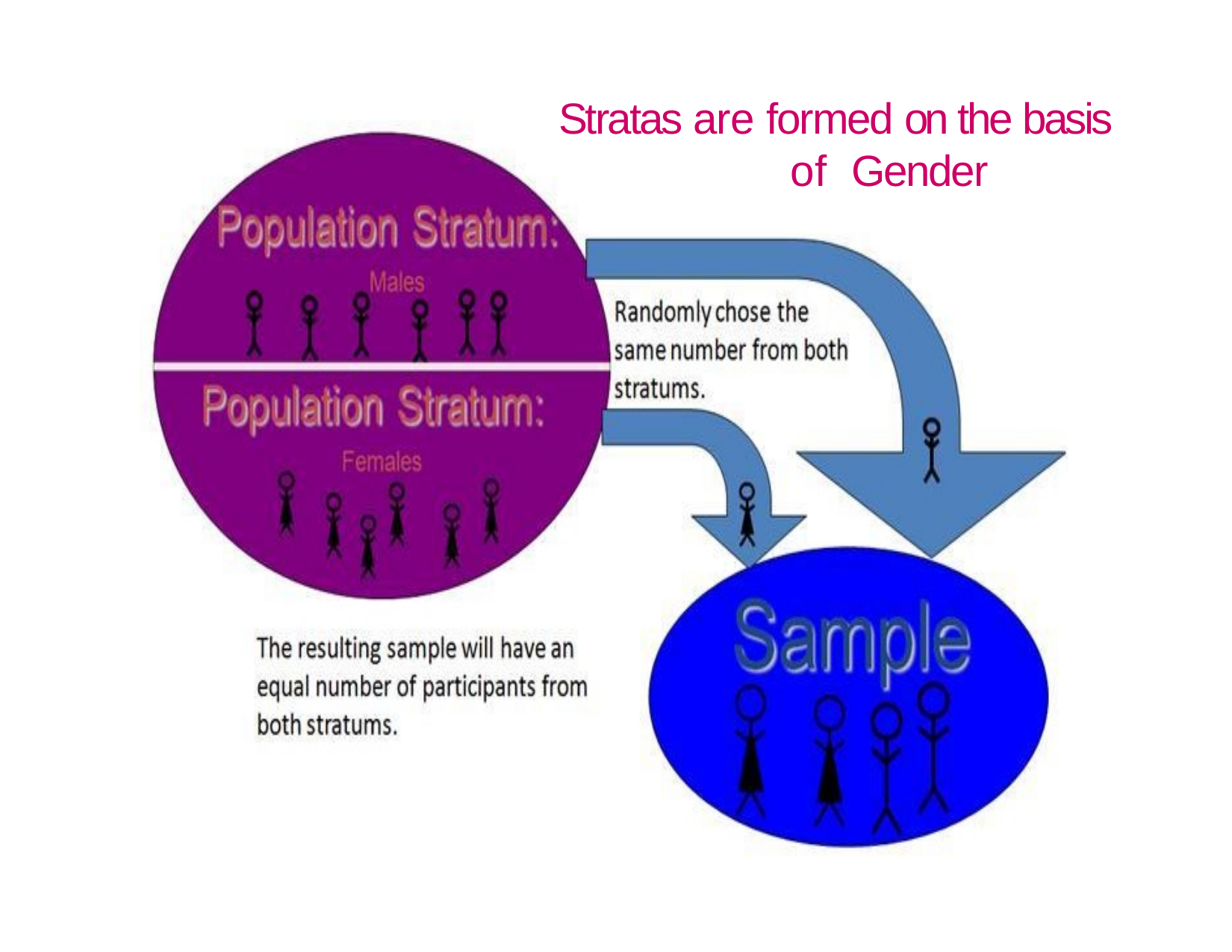

# Stratas are formed on the basis of  Gender